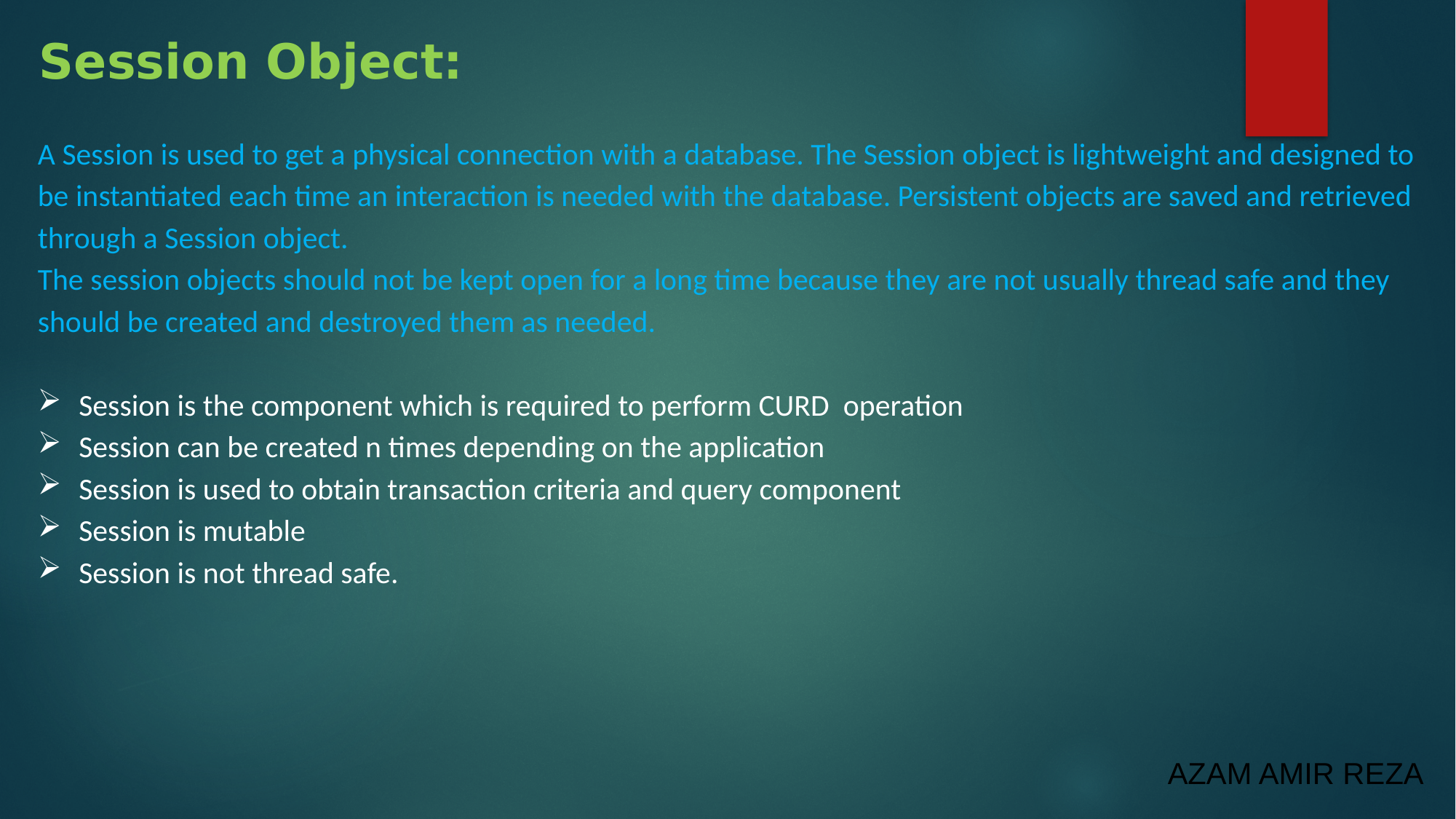

Session Object:

A Session is used to get a physical connection with a database. The Session object is lightweight and designed to be instantiated each time an interaction is needed with the database. Persistent objects are saved and retrieved through a Session object.
The session objects should not be kept open for a long time because they are not usually thread safe and they should be created and destroyed them as needed.

Session is the component which is required to perform CURD  operation
Session can be created n times depending on the application
Session is used to obtain transaction criteria and query component
Session is mutable
Session is not thread safe.
AZAM AMIR REZA